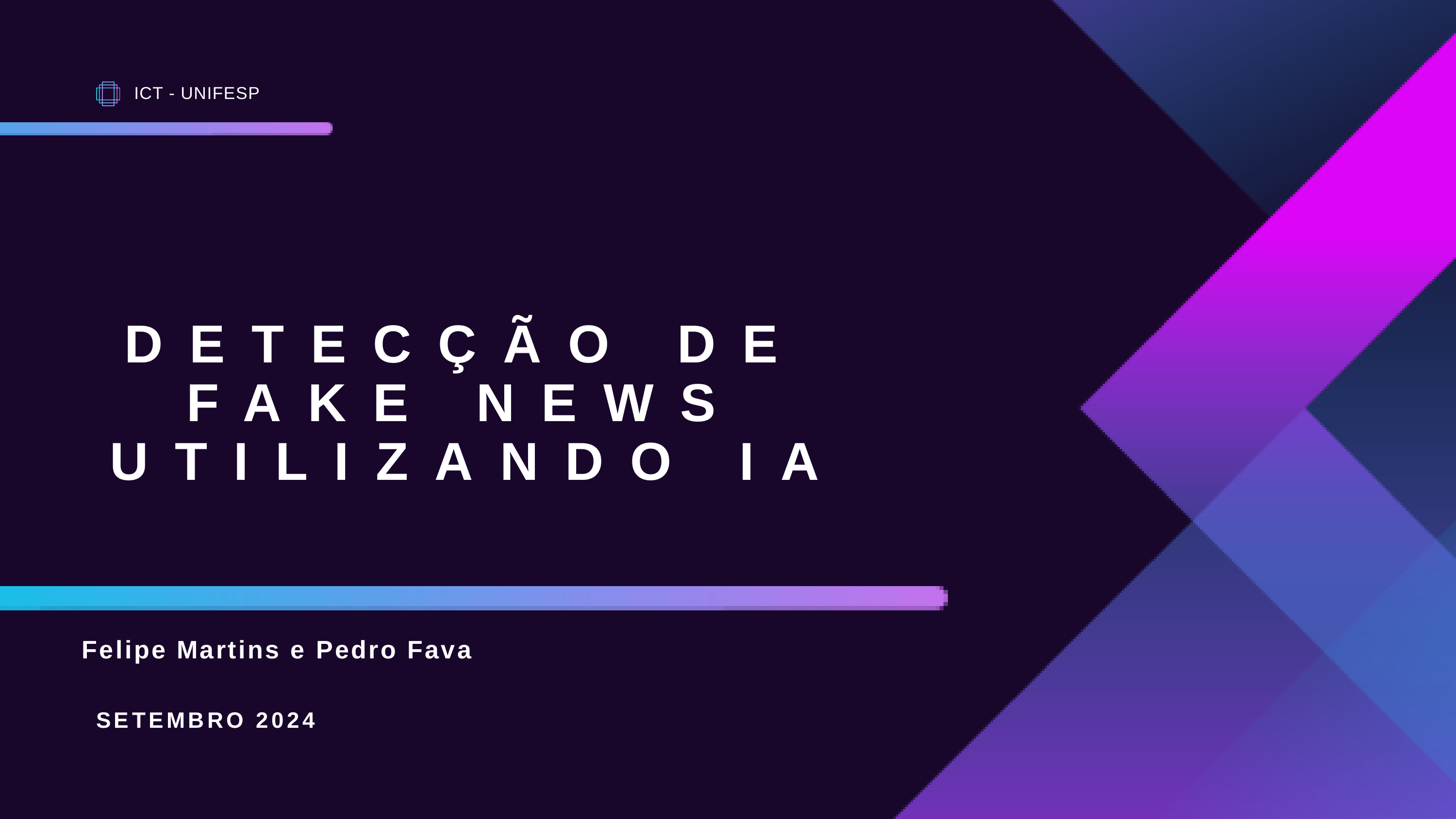

ICT - UNIFESP

DETECÇÃO DE FAKE NEWS UTILIZANDO IA

Felipe Martins e Pedro Fava
SETEMBRO 2024